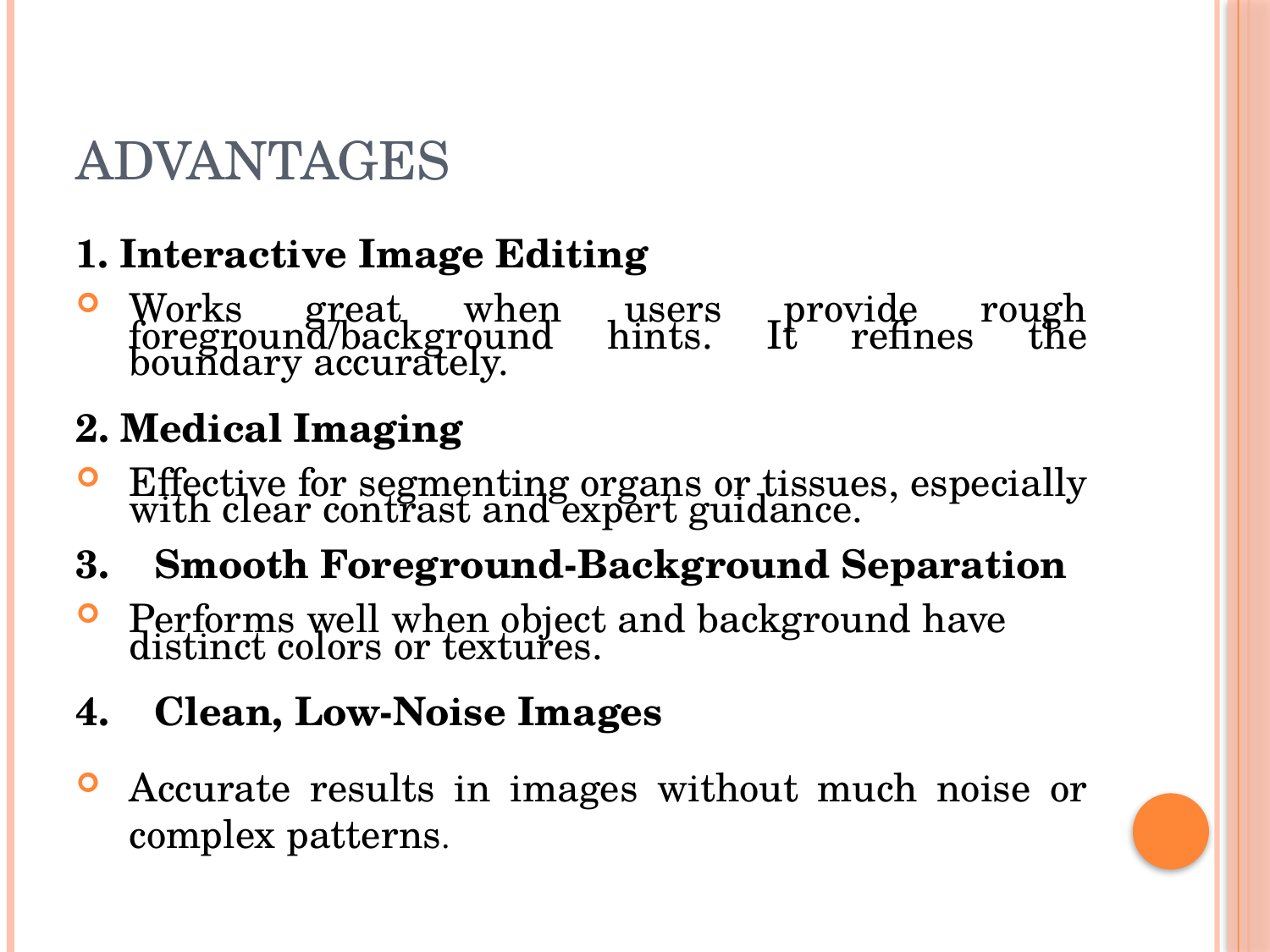

# Advantages
1. Interactive Image Editing
Works great when users provide rough foreground/background hints. It refines the boundary accurately.
2. Medical Imaging
Effective for segmenting organs or tissues, especially with clear contrast and expert guidance.
3.    Smooth Foreground-Background Separation
Performs well when object and background have distinct colors or textures.
4.    Clean, Low-Noise Images
Accurate results in images without much noise or complex patterns.